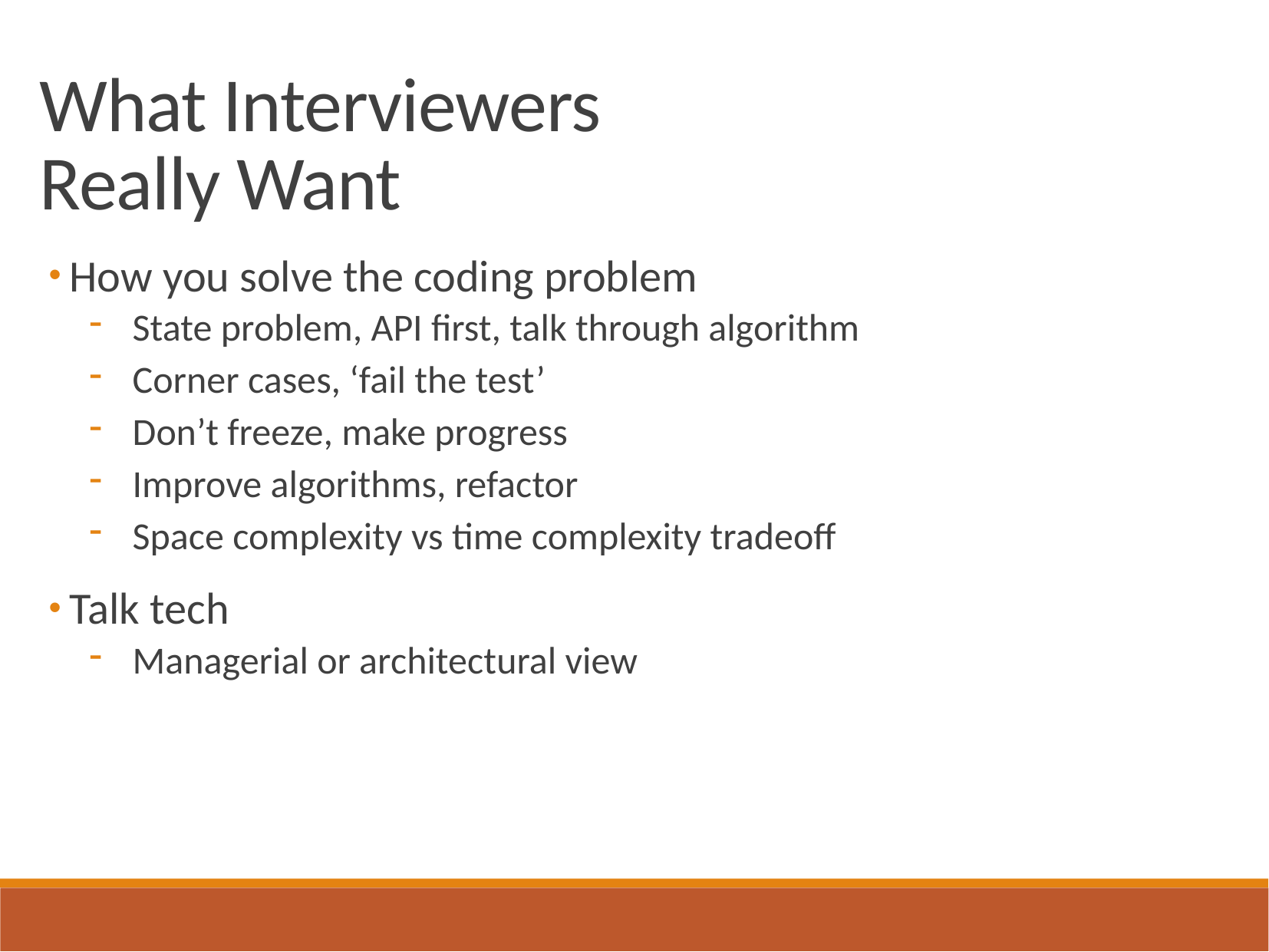

What Interviewers
Really Want
 How you solve the coding problem
State problem, API first, talk through algorithm
Corner cases, ‘fail the test’
Don’t freeze, make progress
Improve algorithms, refactor
Space complexity vs time complexity tradeoff
 Talk tech
Managerial or architectural view